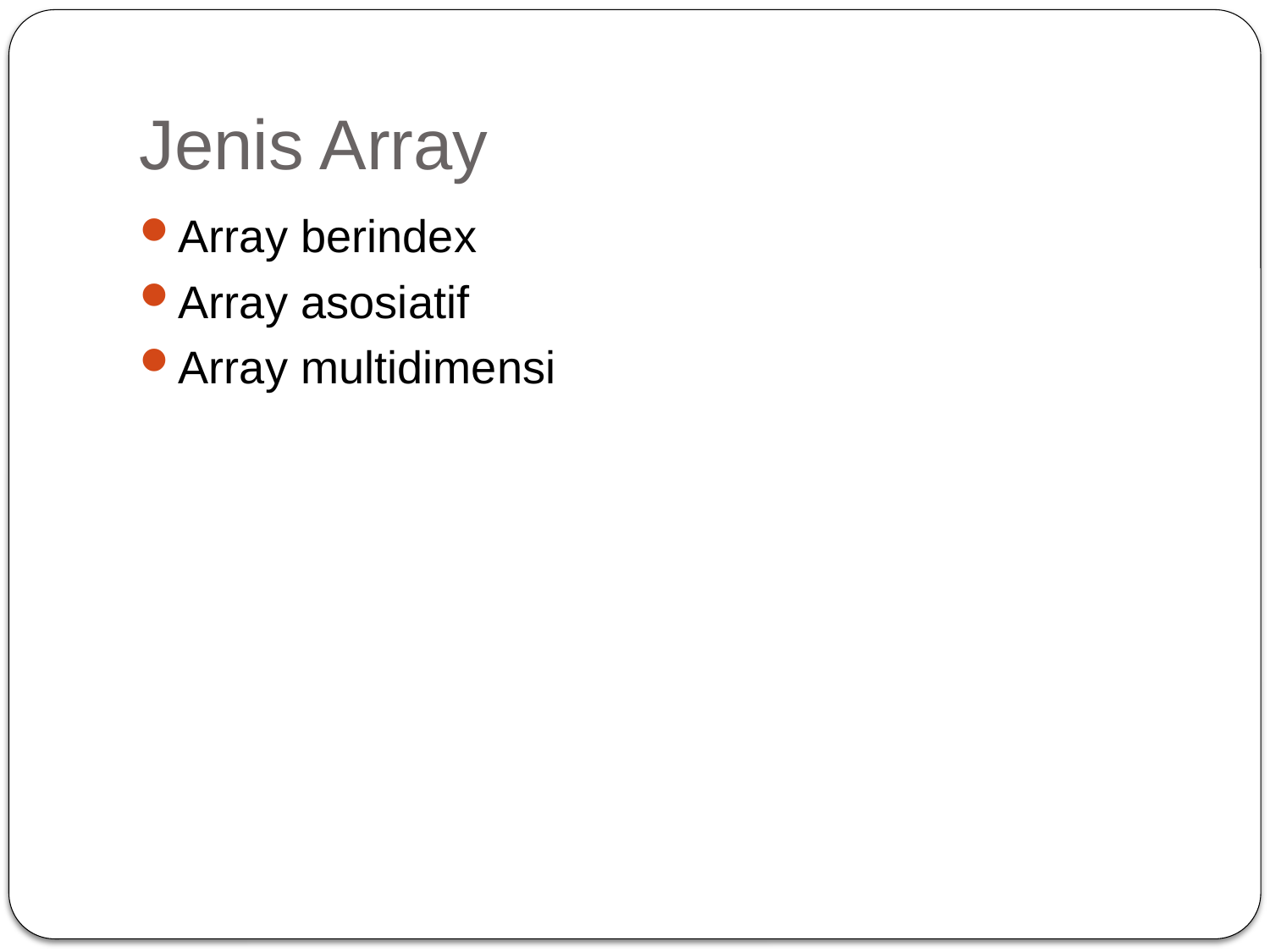

# Jenis Array
Array berindex
Array asosiatif
Array multidimensi